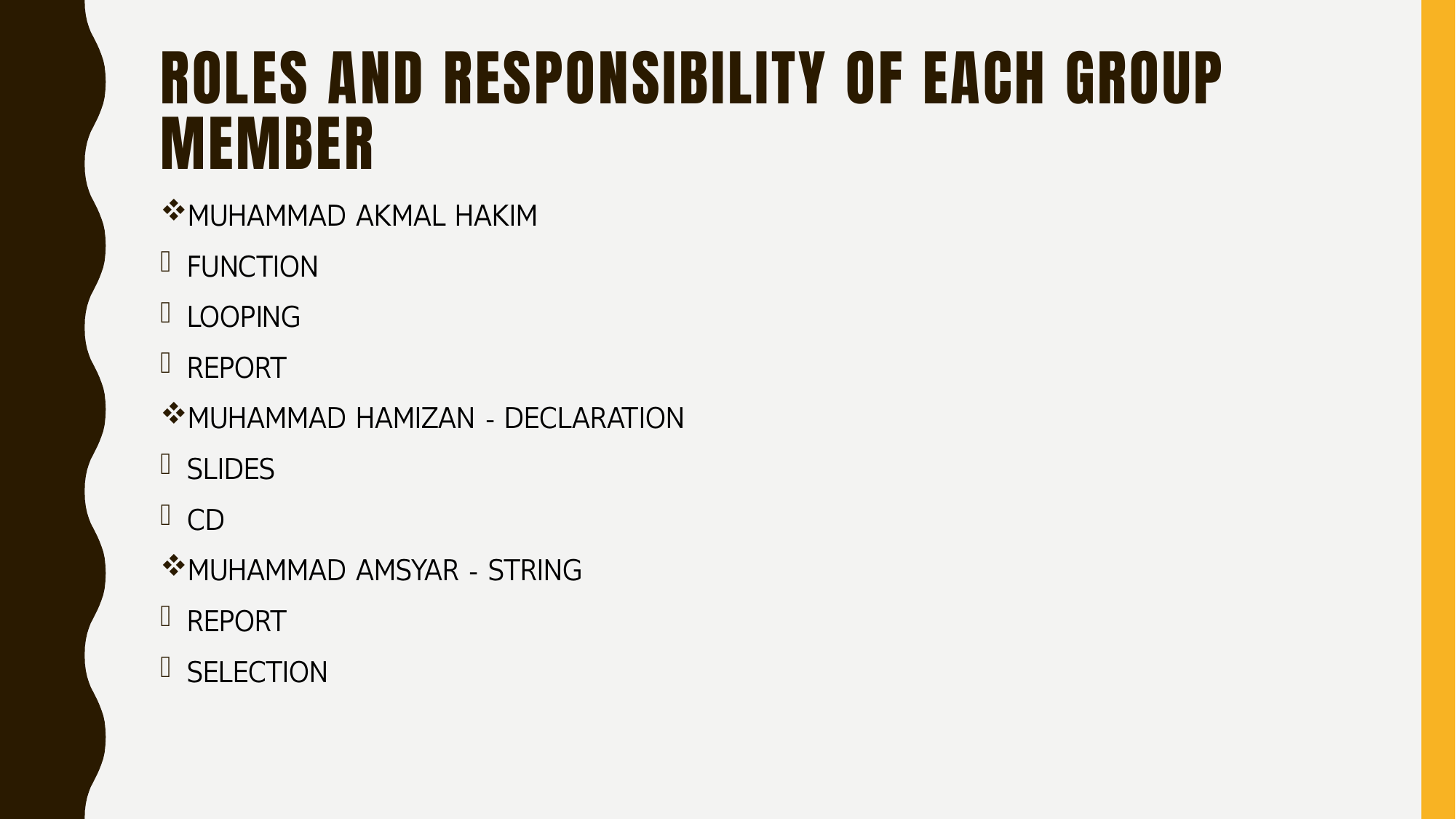

# Roles and responsibility of each group member
MUHAMMAD AKMAL HAKIM
FUNCTION
LOOPING
REPORT
MUHAMMAD HAMIZAN - DECLARATION
SLIDES
CD
MUHAMMAD AMSYAR - STRING
REPORT
SELECTION